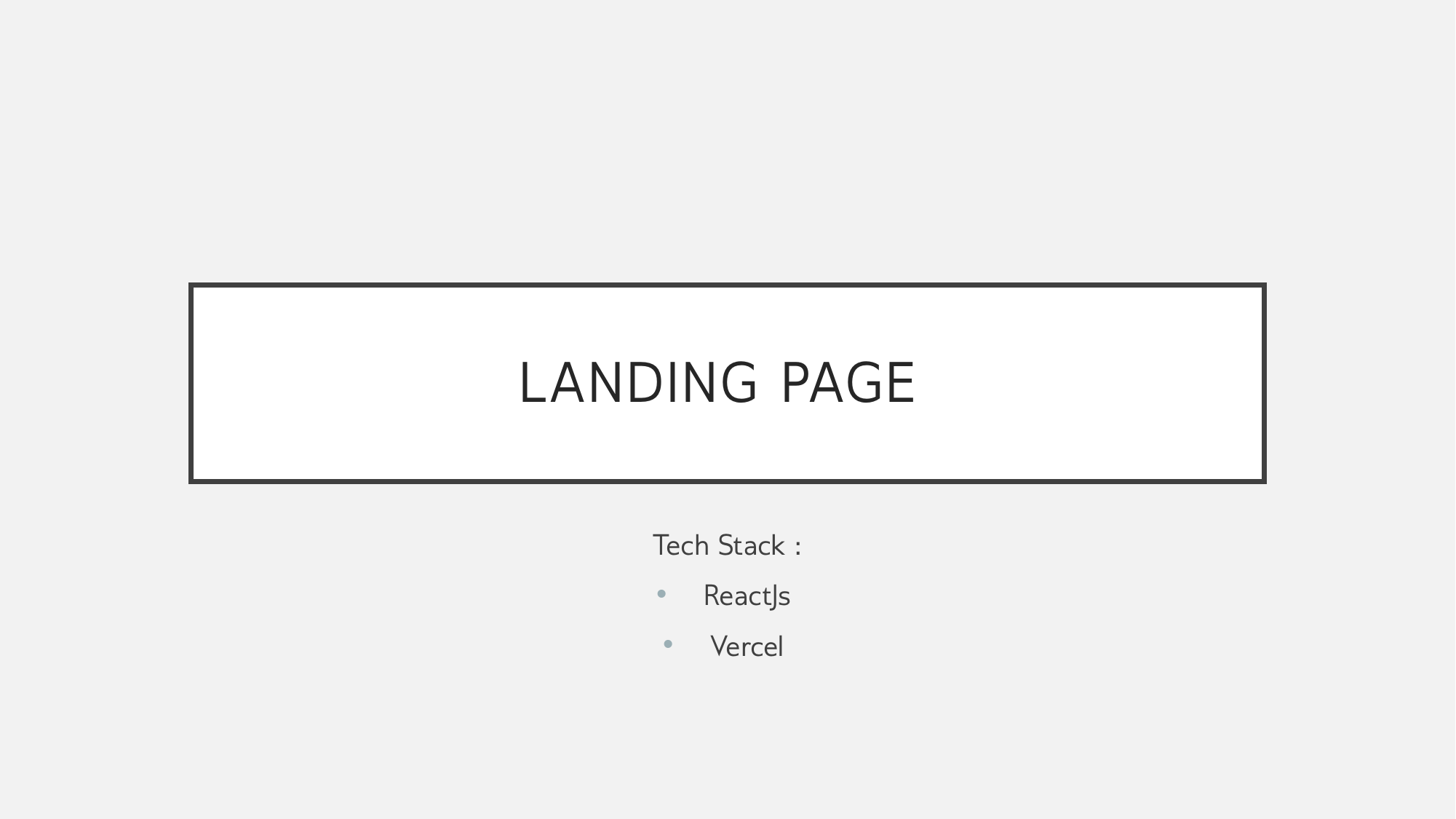

# Landing page
Tech Stack :
ReactJs
Vercel